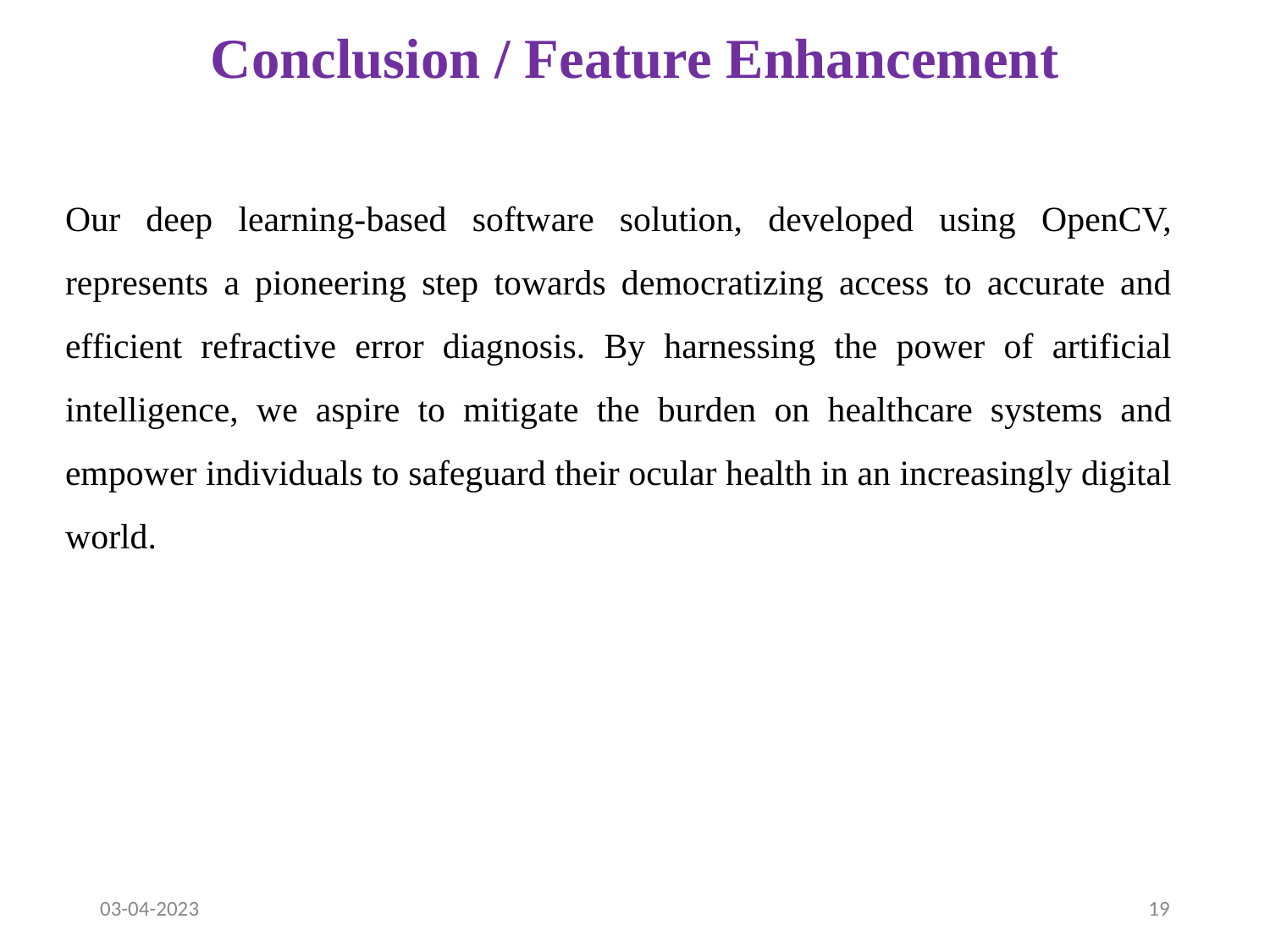

# Conclusion / Feature Enhancement
Our deep learning-based software solution, developed using OpenCV, represents a pioneering step towards democratizing access to accurate and efficient refractive error diagnosis. By harnessing the power of artificial intelligence, we aspire to mitigate the burden on healthcare systems and empower individuals to safeguard their ocular health in an increasingly digital world.
03-04-2023
19